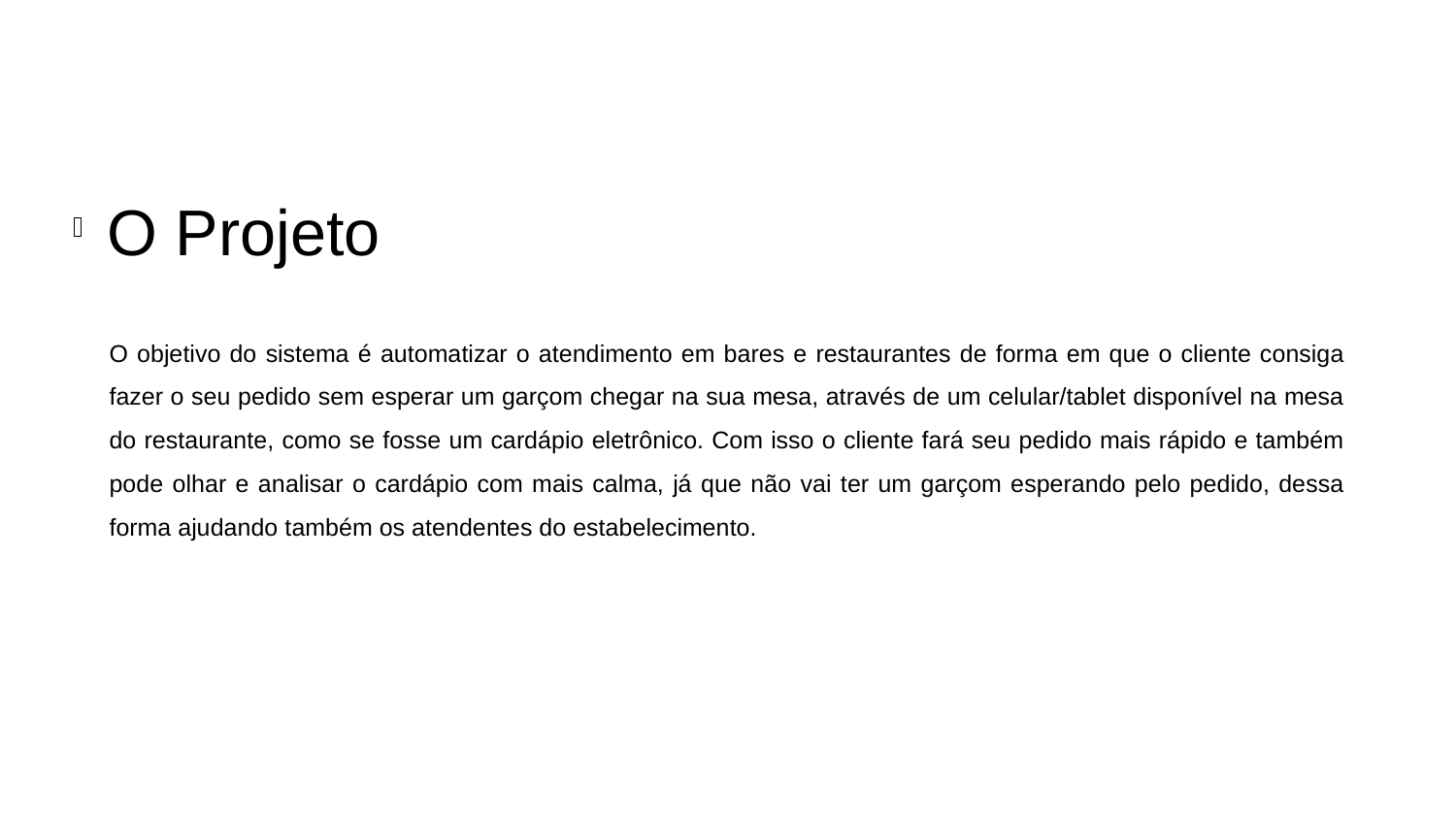

O Projeto
O objetivo do sistema é automatizar o atendimento em bares e restaurantes de forma em que o cliente consiga fazer o seu pedido sem esperar um garçom chegar na sua mesa, através de um celular/tablet disponível na mesa do restaurante, como se fosse um cardápio eletrônico. Com isso o cliente fará seu pedido mais rápido e também pode olhar e analisar o cardápio com mais calma, já que não vai ter um garçom esperando pelo pedido, dessa forma ajudando também os atendentes do estabelecimento.